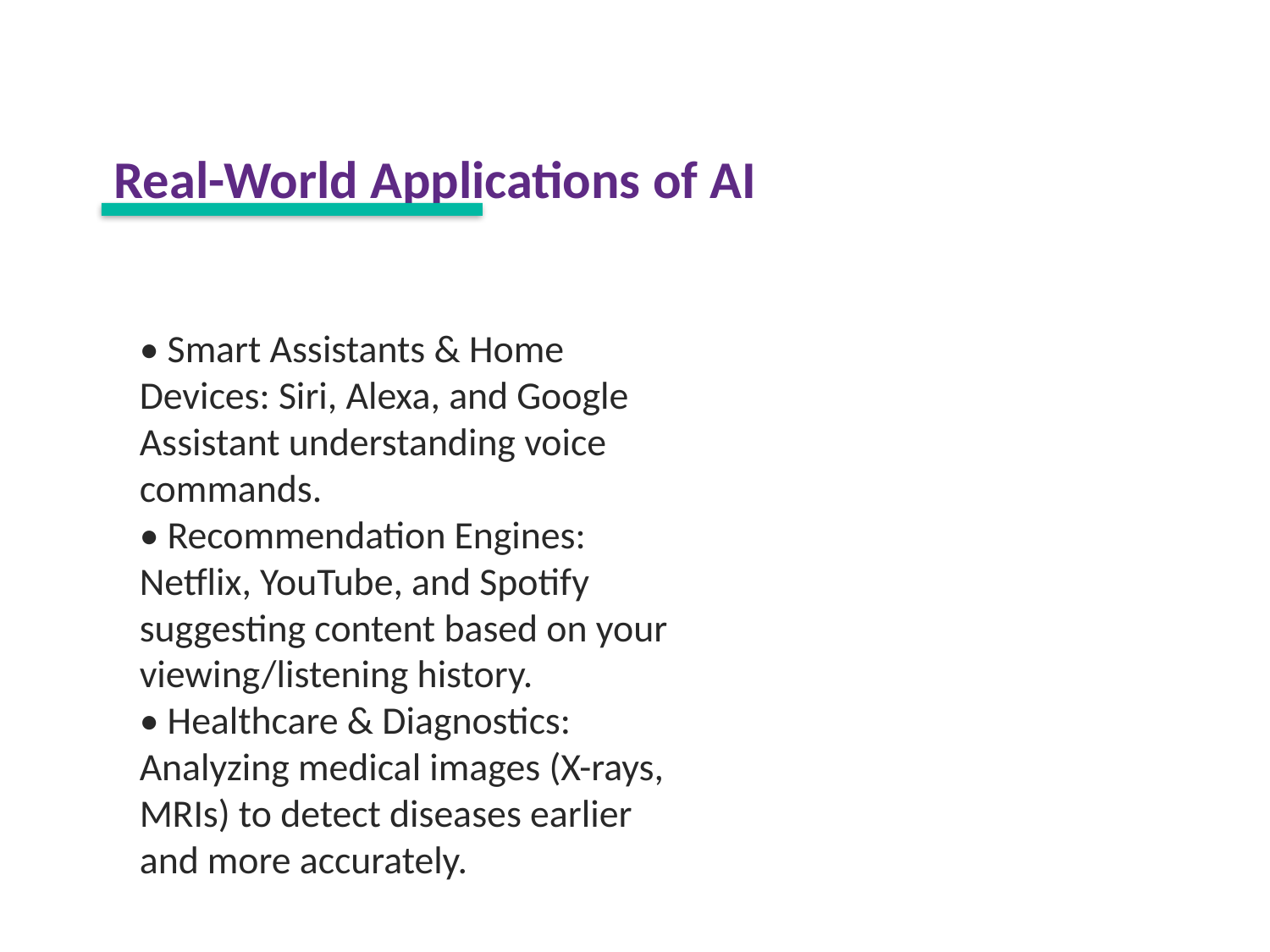

#

Real-World Applications of AI

• Smart Assistants & Home Devices: Siri, Alexa, and Google Assistant understanding voice commands.
• Recommendation Engines: Netflix, YouTube, and Spotify suggesting content based on your viewing/listening history.
• Healthcare & Diagnostics: Analyzing medical images (X-rays, MRIs) to detect diseases earlier and more accurately.